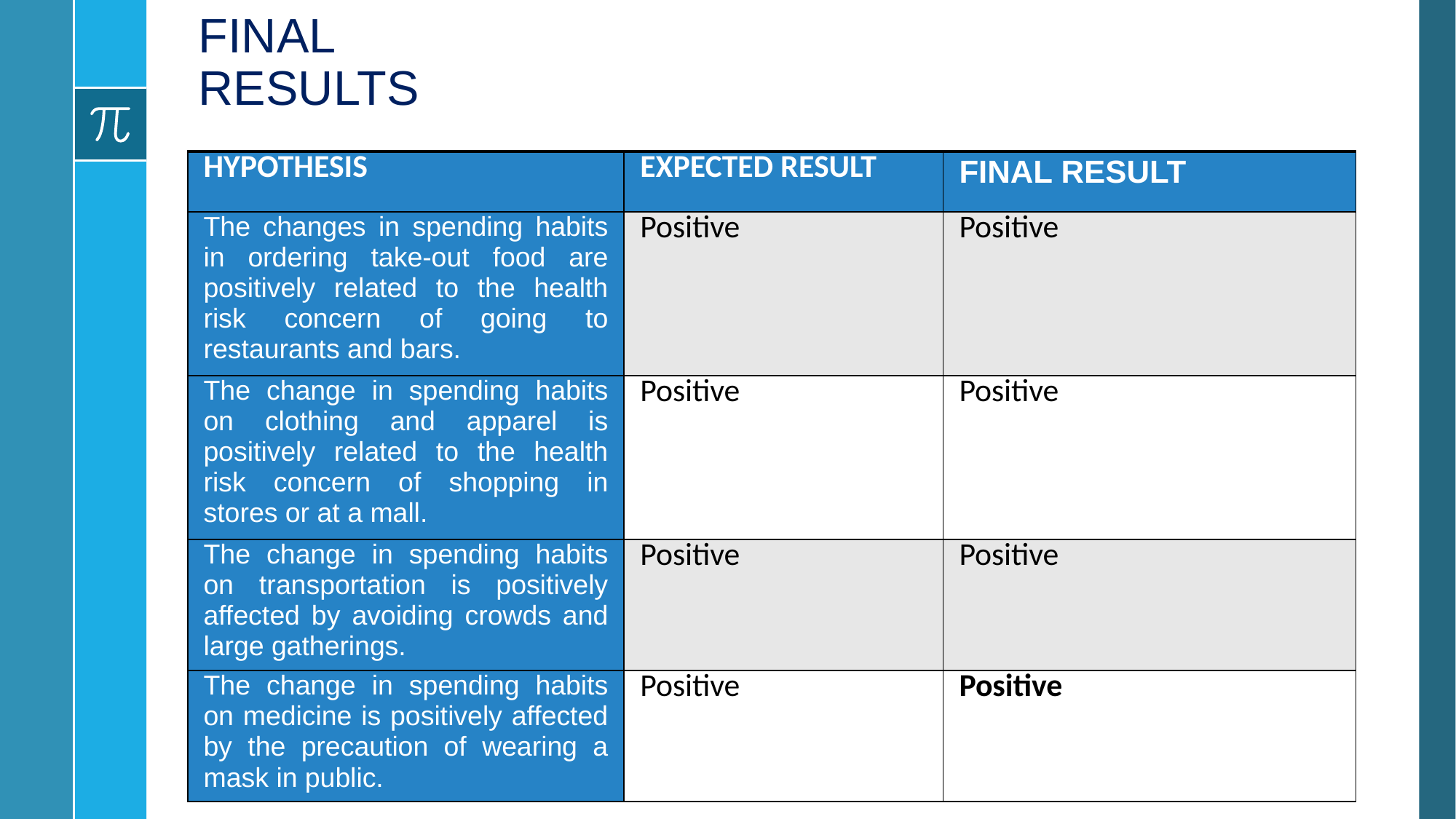

# FINAL RESULTS
| HYPOTHESIS | EXPECTED RESULT | FINAL RESULT |
| --- | --- | --- |
| The changes in spending habits in ordering take-out food are positively related to the health risk concern of going to restaurants and bars. | Positive | Positive |
| The change in spending habits on clothing and apparel is positively related to the health risk concern of shopping in stores or at a mall. | Positive | Positive |
| The change in spending habits on transportation is positively affected by avoiding crowds and large gatherings. | Positive | Positive |
| The change in spending habits on medicine is positively affected by the precaution of wearing a mask in public. | Positive | Positive |